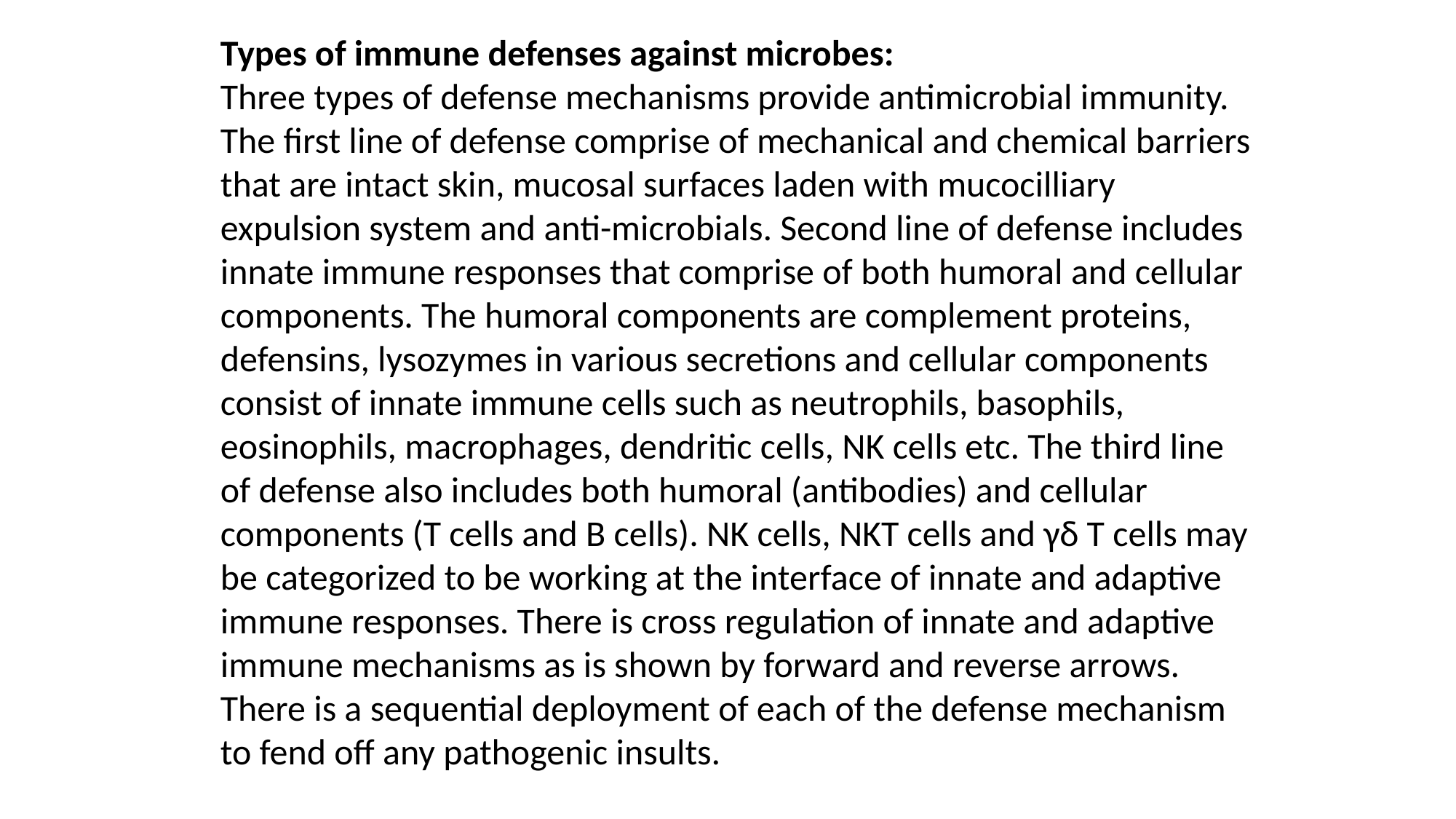

Types of immune defenses against microbes:
Three types of defense mechanisms provide antimicrobial immunity. The first line of defense comprise of mechanical and chemical barriers that are intact skin, mucosal surfaces laden with mucocilliary expulsion system and anti-microbials. Second line of defense includes innate immune responses that comprise of both humoral and cellular components. The humoral components are complement proteins, defensins, lysozymes in various secretions and cellular components consist of innate immune cells such as neutrophils, basophils, eosinophils, macrophages, dendritic cells, NK cells etc. The third line of defense also includes both humoral (antibodies) and cellular components (T cells and B cells). NK cells, NKT cells and γδ T cells may be categorized to be working at the interface of innate and adaptive immune responses. There is cross regulation of innate and adaptive immune mechanisms as is shown by forward and reverse arrows. There is a sequential deployment of each of the defense mechanism to fend off any pathogenic insults.